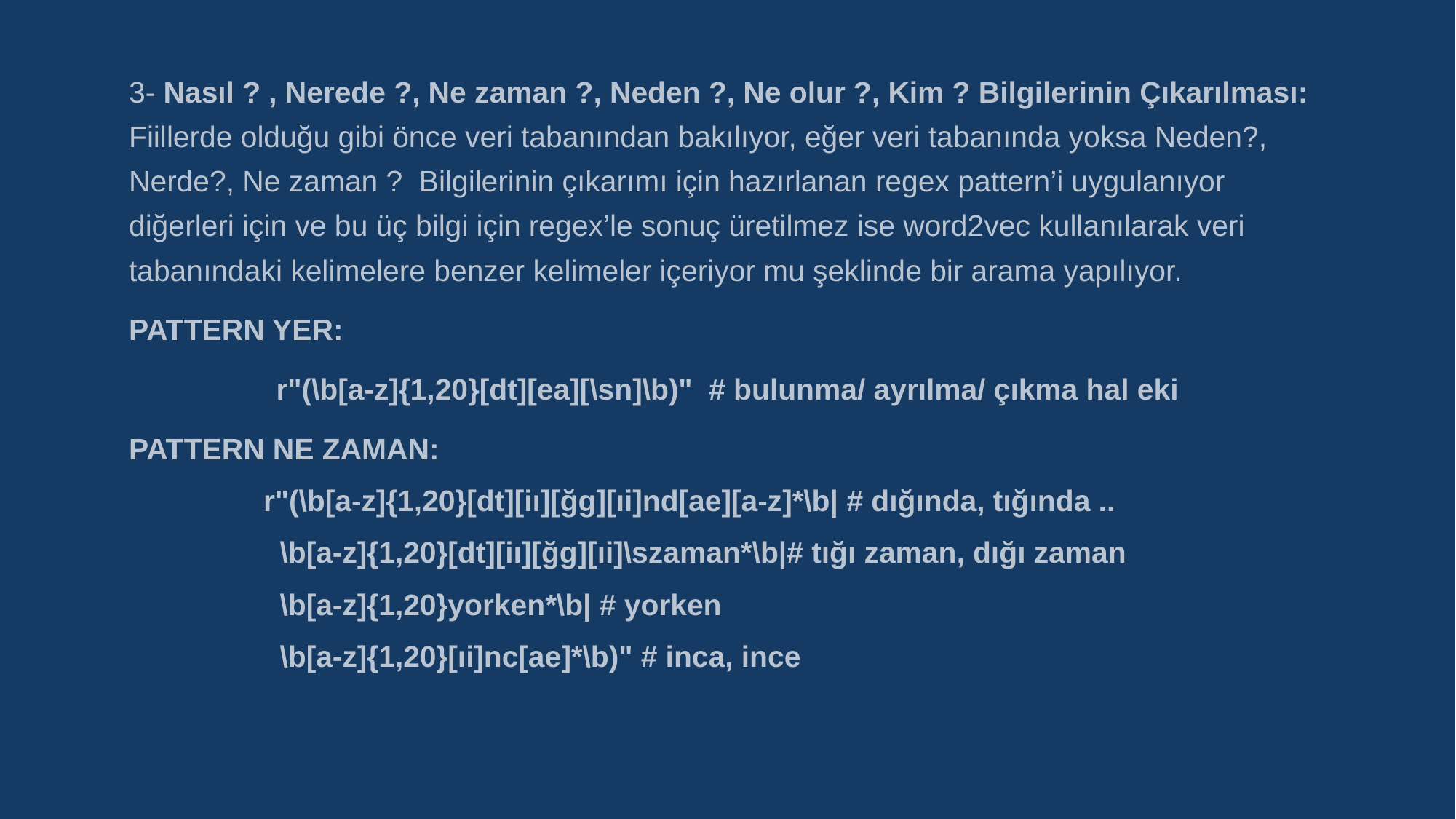

3- Nasıl ? , Nerede ?, Ne zaman ?, Neden ?, Ne olur ?, Kim ? Bilgilerinin Çıkarılması: Fiillerde olduğu gibi önce veri tabanından bakılıyor, eğer veri tabanında yoksa Neden?, Nerde?, Ne zaman ?  Bilgilerinin çıkarımı için hazırlanan regex pattern’i uygulanıyor diğerleri için ve bu üç bilgi için regex’le sonuç üretilmez ise word2vec kullanılarak veri tabanındaki kelimelere benzer kelimeler içeriyor mu şeklinde bir arama yapılıyor.
PATTERN YER:
                  r"(\b[a-z]{1,20}[dt][ea][\sn]\b)"  # bulunma/ ayrılma/ çıkma hal eki
PATTERN NE ZAMAN:
 r"(\b[a-z]{1,20}[dt][iı][ğg][ıi]nd[ae][a-z]*\b| # dığında, tığında ..
   \b[a-z]{1,20}[dt][iı][ğg][ıi]\szaman*\b|# tığı zaman, dığı zaman
   \b[a-z]{1,20}yorken*\b| # yorken
   \b[a-z]{1,20}[ıi]nc[ae]*\b)" # inca, ince